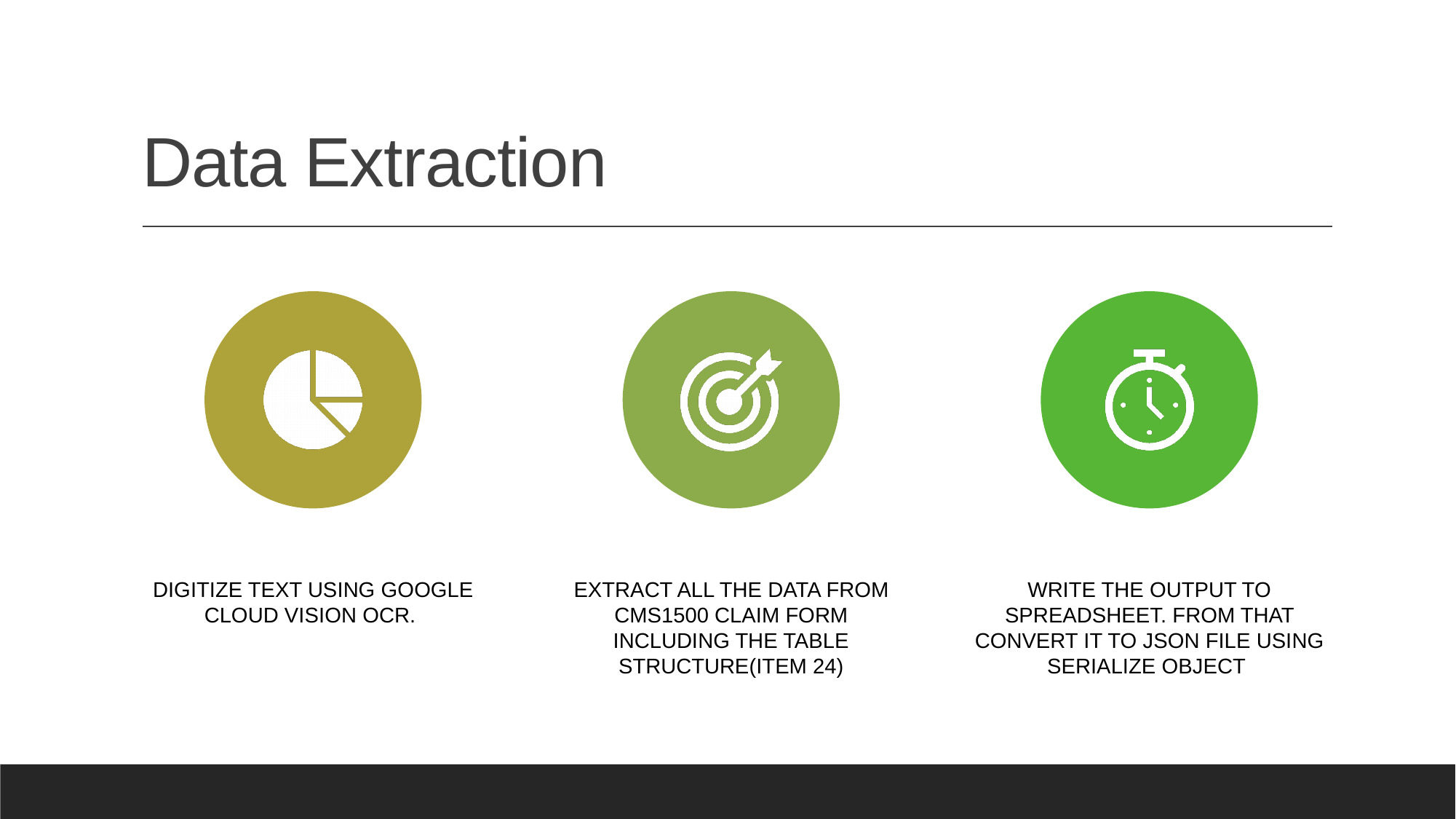

# Data Extraction
DIGITIZE TEXT USING GOOGLE CLOUD VISION OCR.
Extract all the data from CMS1500 claim form including the table structure(Item 24)
Write the output to spreadsheet. From that convert it to JSON file using Serialize object